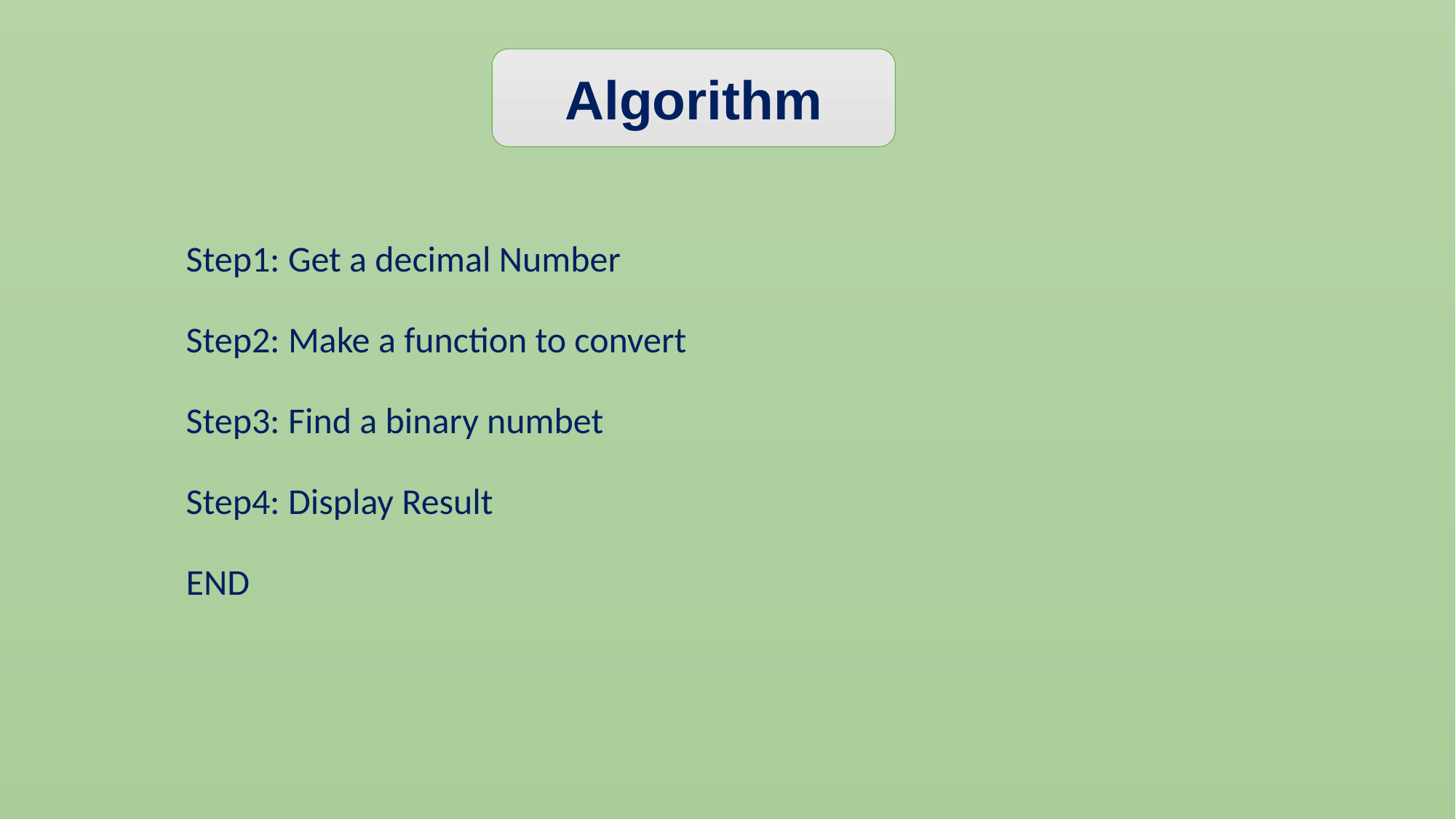

Algorithm
Step1: Get a decimal Number
Step2: Make a function to convert
Step3: Find a binary numbet
Step4: Display Result
END